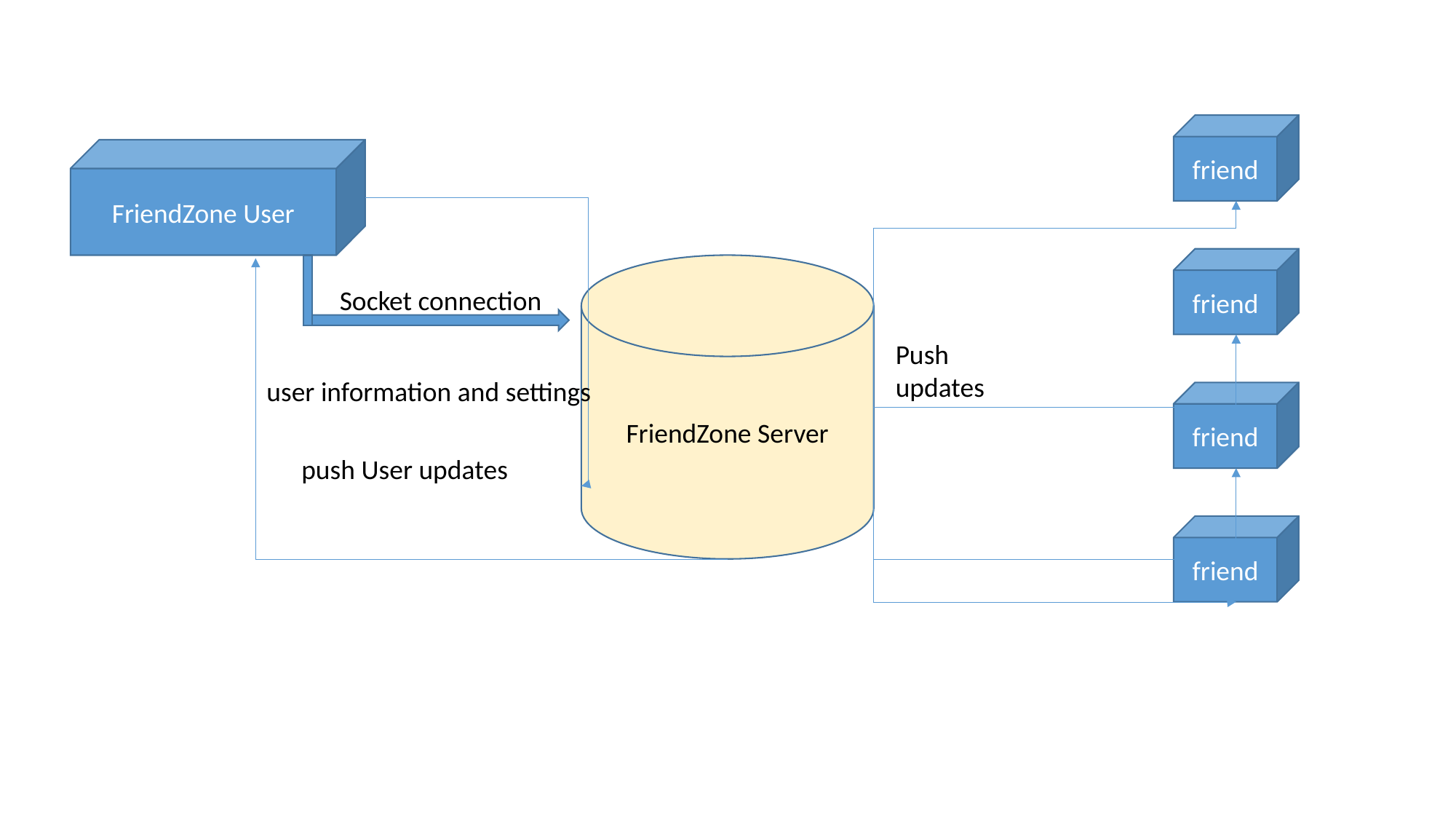

friend
FriendZone User
friend

FriendZone Server
Socket connection

Push
updates
user information and settings
friend
push User updates
friend